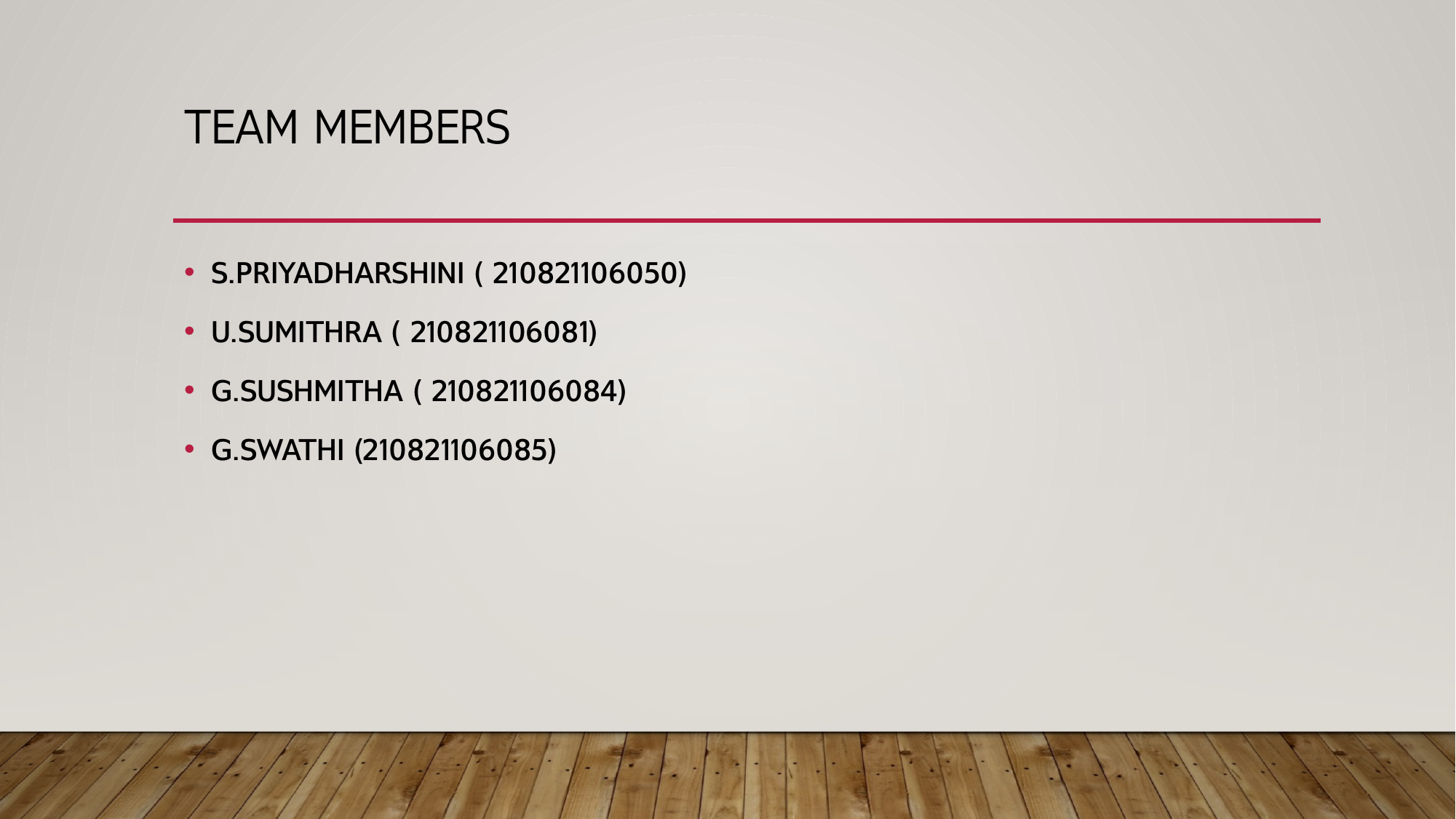

# Team members
S.PRIYADHARSHINI ( 210821106050)
U.SUMITHRA ( 210821106081)
G.SUSHMITHA ( 210821106084)
G.SWATHI (210821106085)